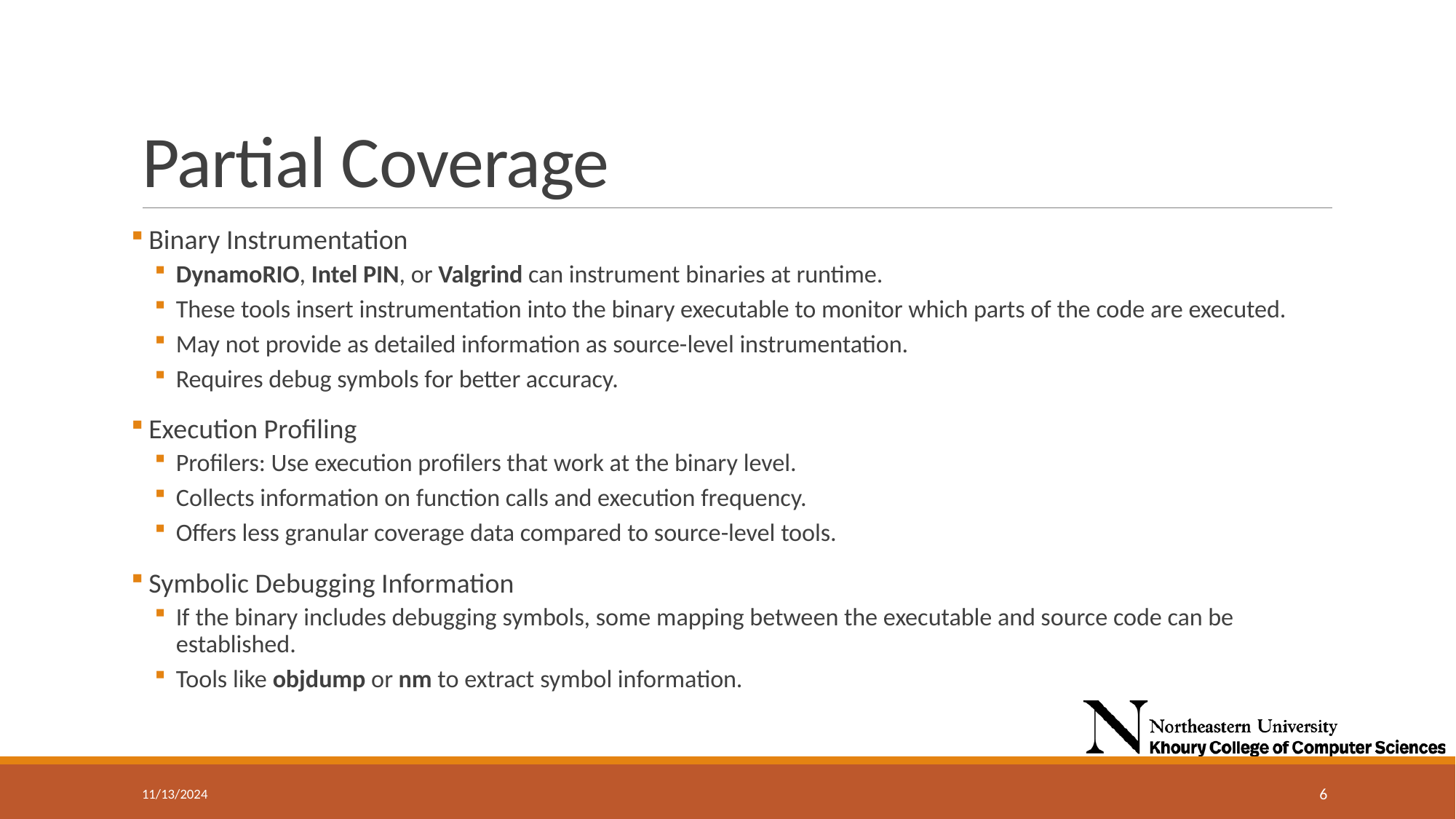

# Partial Coverage
 Binary Instrumentation
DynamoRIO, Intel PIN, or Valgrind can instrument binaries at runtime.
These tools insert instrumentation into the binary executable to monitor which parts of the code are executed.
May not provide as detailed information as source-level instrumentation.
Requires debug symbols for better accuracy.
 Execution Profiling
Profilers: Use execution profilers that work at the binary level.
Collects information on function calls and execution frequency.
Offers less granular coverage data compared to source-level tools.
 Symbolic Debugging Information
If the binary includes debugging symbols, some mapping between the executable and source code can be established.
Tools like objdump or nm to extract symbol information.
11/13/2024
6